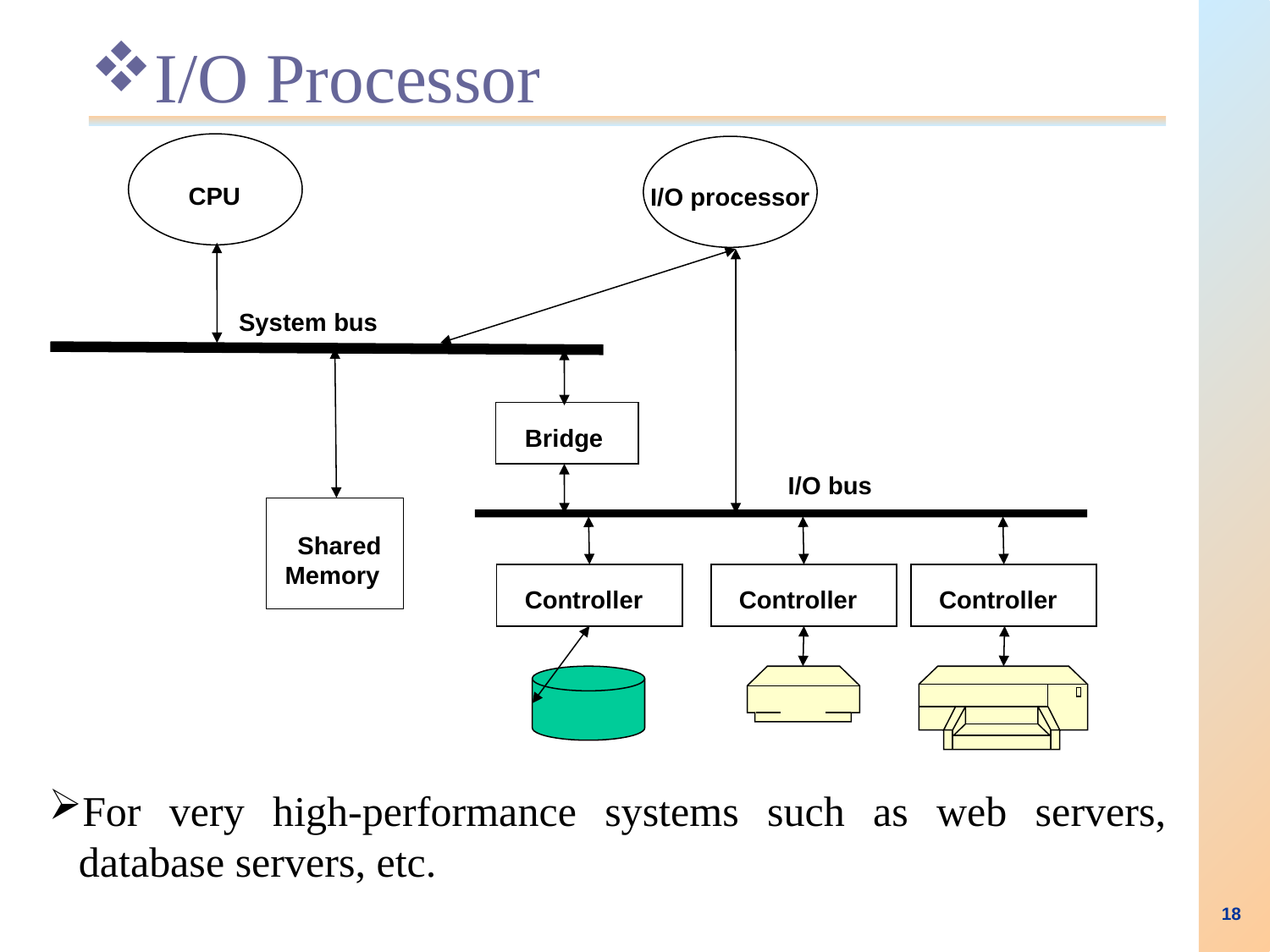

# I/O Processor

CPU
I/O processor

System bus

Bridge

I/O bus

Shared
Memory

Controller
Controller
Controller

For very high-performance systems such as web servers, database servers, etc.